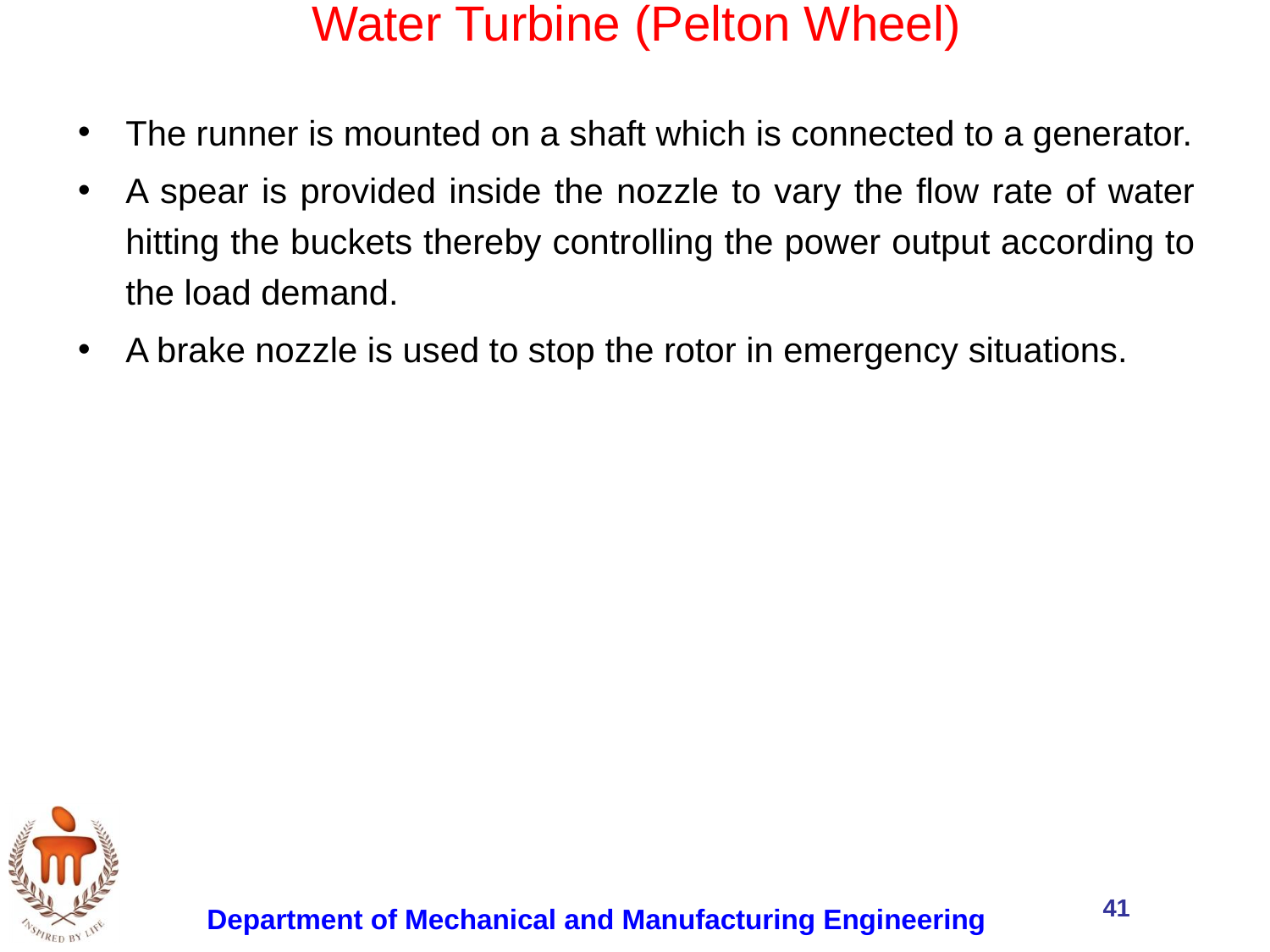

Water Turbine (Pelton Wheel)

The runner is mounted on a shaft which is connected to a generator.
A spear is provided inside the nozzle to vary the flow rate of water hitting the buckets thereby controlling the power output according to the load demand.
A brake nozzle is used to stop the rotor in emergency situations.
41
Department of Mechanical and Manufacturing Engineering